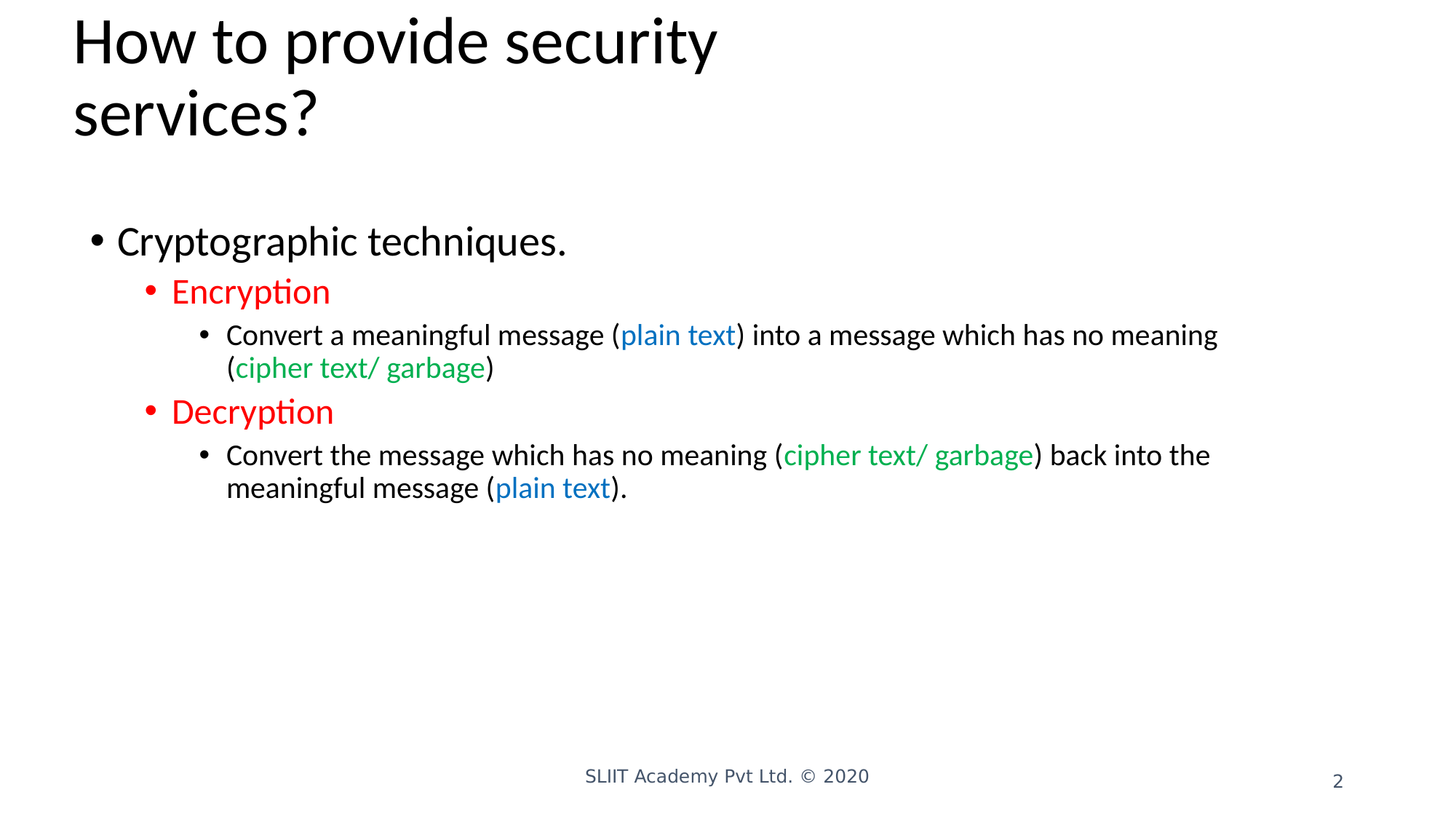

# How to provide security services?
Cryptographic techniques.
Encryption
Convert a meaningful message (plain text) into a message which has no meaning (cipher text/ garbage)
Decryption
Convert the message which has no meaning (cipher text/ garbage) back into the meaningful message (plain text).
SLIIT Academy Pvt Ltd. © 2020
2